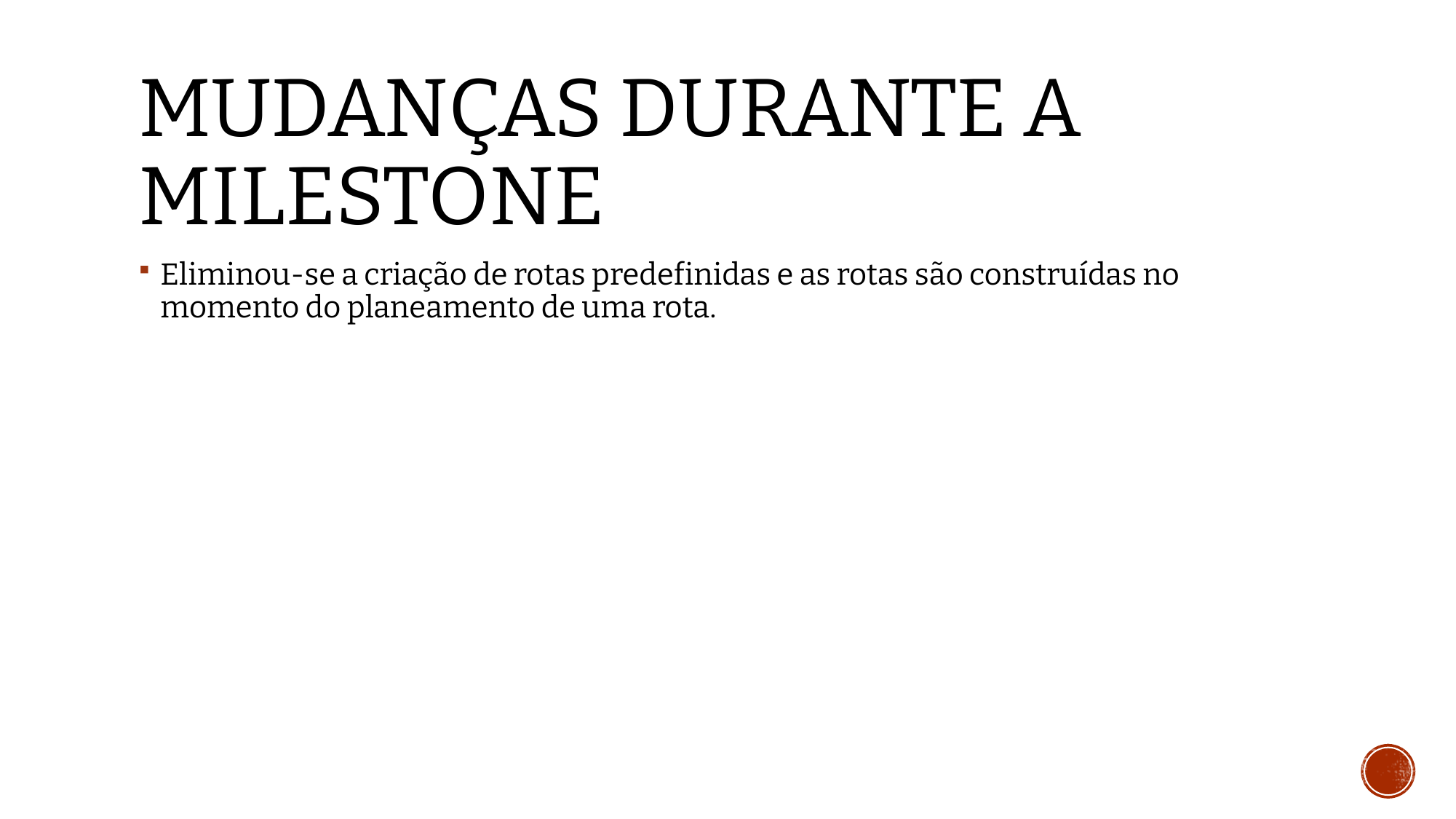

# Mudanças durante a Milestone
Eliminou-se a criação de rotas predefinidas e as rotas são construídas no momento do planeamento de uma rota.